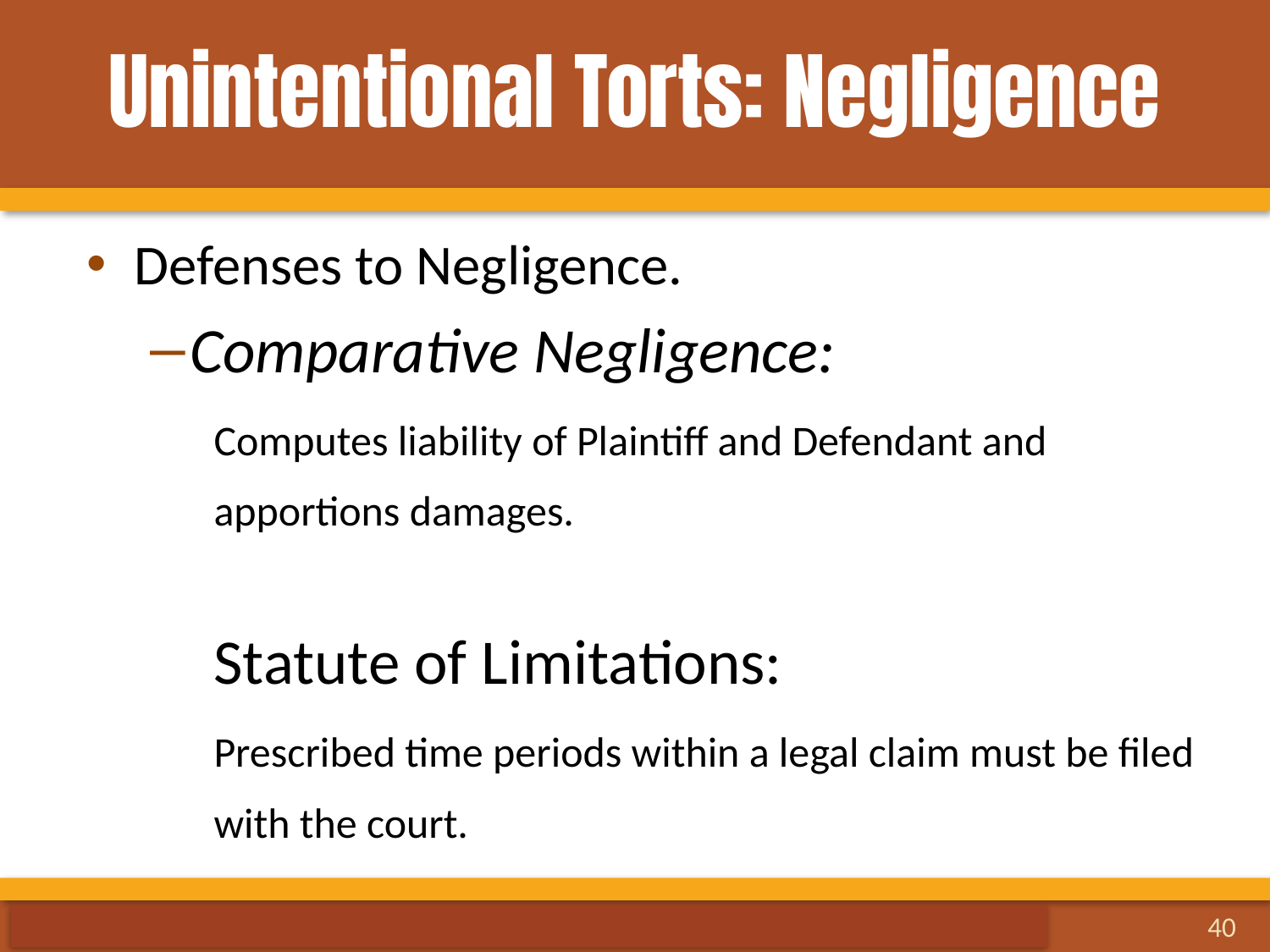

# Unintentional Torts: Negligence
Defenses to Negligence.
Comparative Negligence:
Computes liability of Plaintiff and Defendant and apportions damages.

Statute of Limitations:
Prescribed time periods within a legal claim must be filed with the court.

40